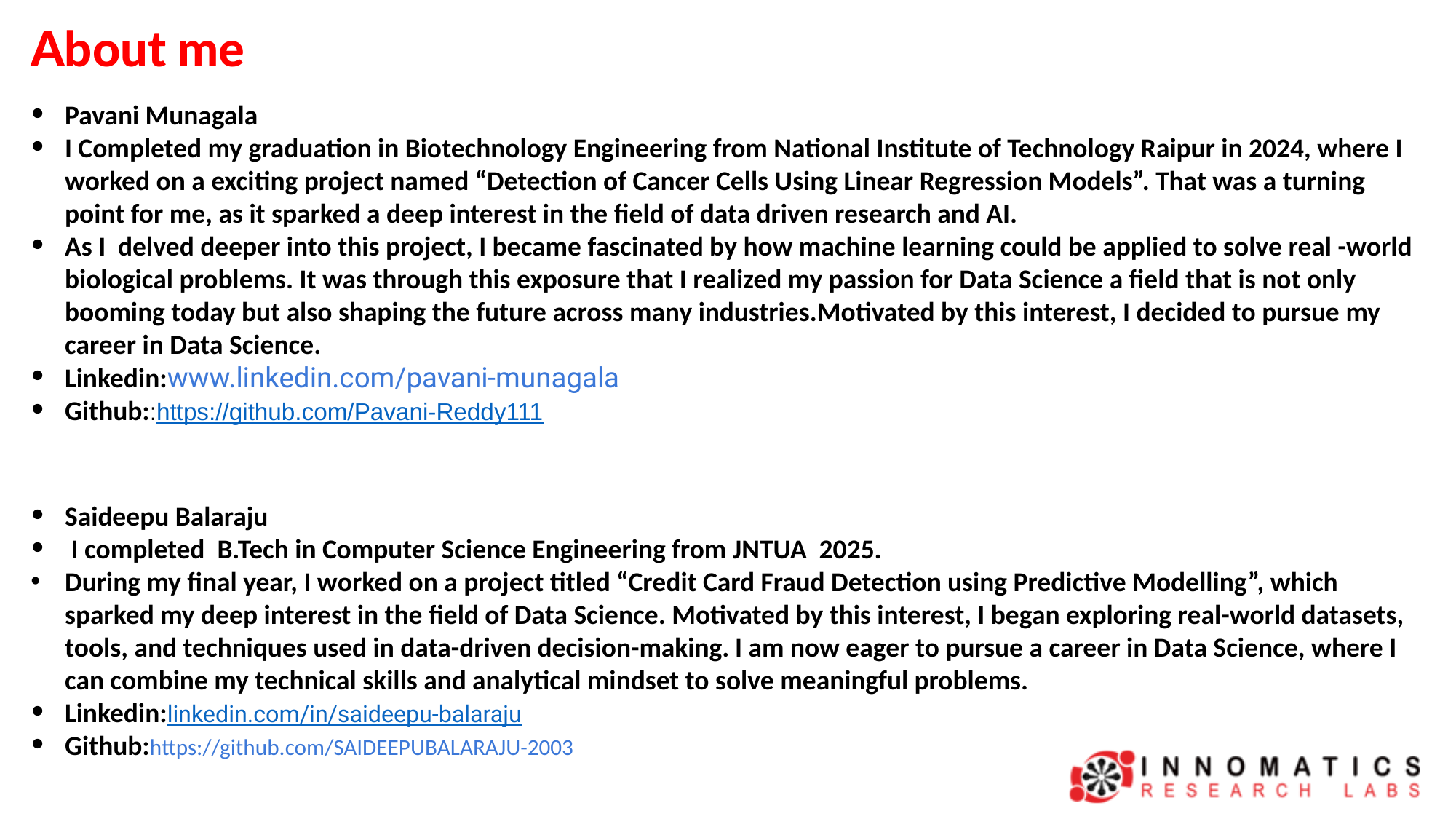

About me
Pavani Munagala
I Completed my graduation in Biotechnology Engineering from National Institute of Technology Raipur in 2024, where I worked on a exciting project named “Detection of Cancer Cells Using Linear Regression Models”. That was a turning point for me, as it sparked a deep interest in the field of data driven research and AI.
As I  delved deeper into this project, I became fascinated by how machine learning could be applied to solve real -world biological problems. It was through this exposure that I realized my passion for Data Science a field that is not only booming today but also shaping the future across many industries.Motivated by this interest, I decided to pursue my career in Data Science.
Linkedin:www.linkedin.com/pavani-munagala
Github::https://github.com/Pavani-Reddy111

Saideepu Balaraju
 I completed  B.Tech in Computer Science Engineering from JNTUA  2025.
During my final year, I worked on a project titled “Credit Card Fraud Detection using Predictive Modelling”, which sparked my deep interest in the field of Data Science. Motivated by this interest, I began exploring real-world datasets, tools, and techniques used in data-driven decision-making. I am now eager to pursue a career in Data Science, where I can combine my technical skills and analytical mindset to solve meaningful problems.
Linkedin:linkedin.com/in/saideepu-balaraju
Github:https://github.com/SAIDEEPUBALARAJU-2003